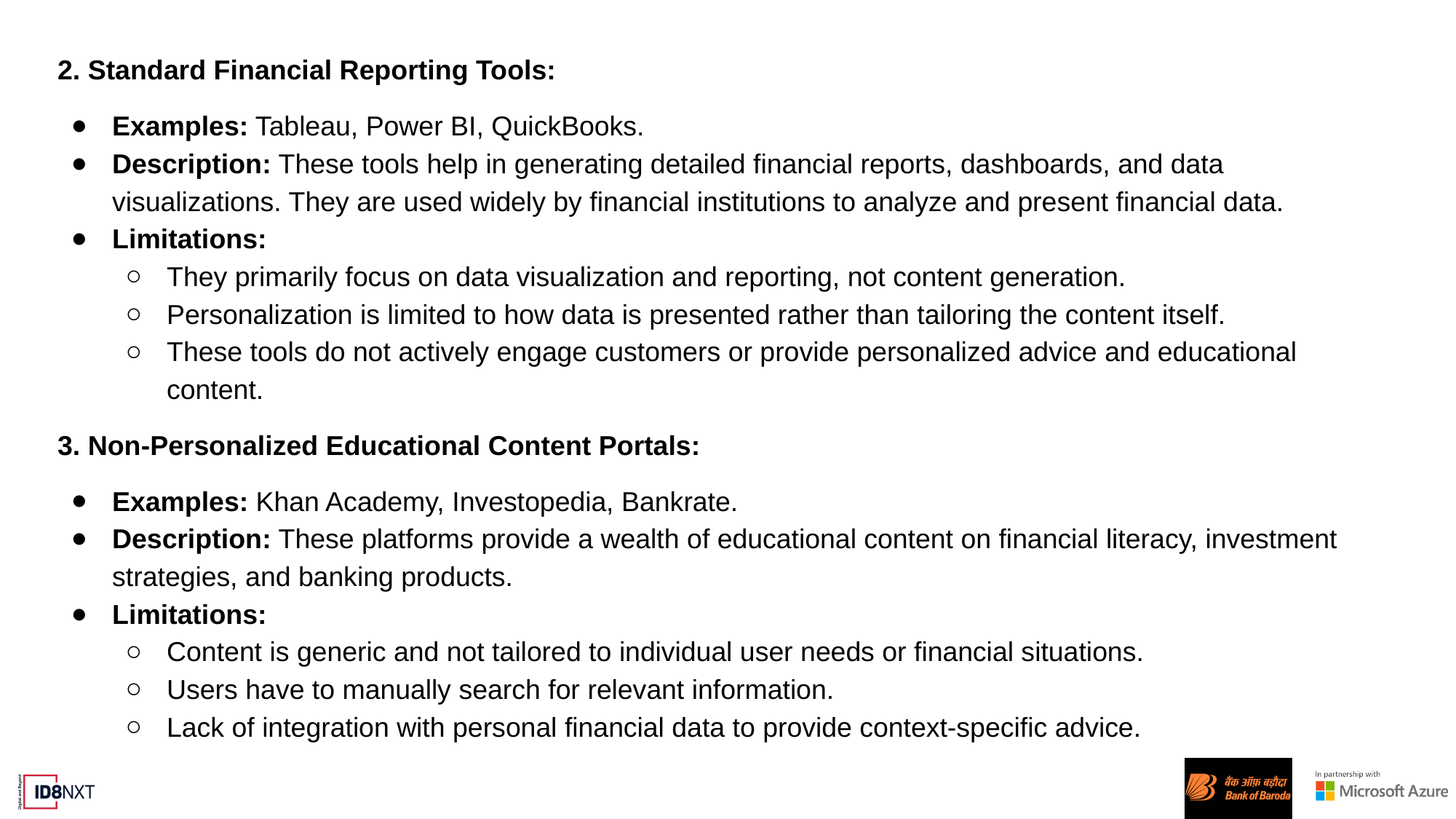

2. Standard Financial Reporting Tools:
Examples: Tableau, Power BI, QuickBooks.
Description: These tools help in generating detailed financial reports, dashboards, and data visualizations. They are used widely by financial institutions to analyze and present financial data.
Limitations:
They primarily focus on data visualization and reporting, not content generation.
Personalization is limited to how data is presented rather than tailoring the content itself.
These tools do not actively engage customers or provide personalized advice and educational content.
3. Non-Personalized Educational Content Portals:
Examples: Khan Academy, Investopedia, Bankrate.
Description: These platforms provide a wealth of educational content on financial literacy, investment strategies, and banking products.
Limitations:
Content is generic and not tailored to individual user needs or financial situations.
Users have to manually search for relevant information.
Lack of integration with personal financial data to provide context-specific advice.